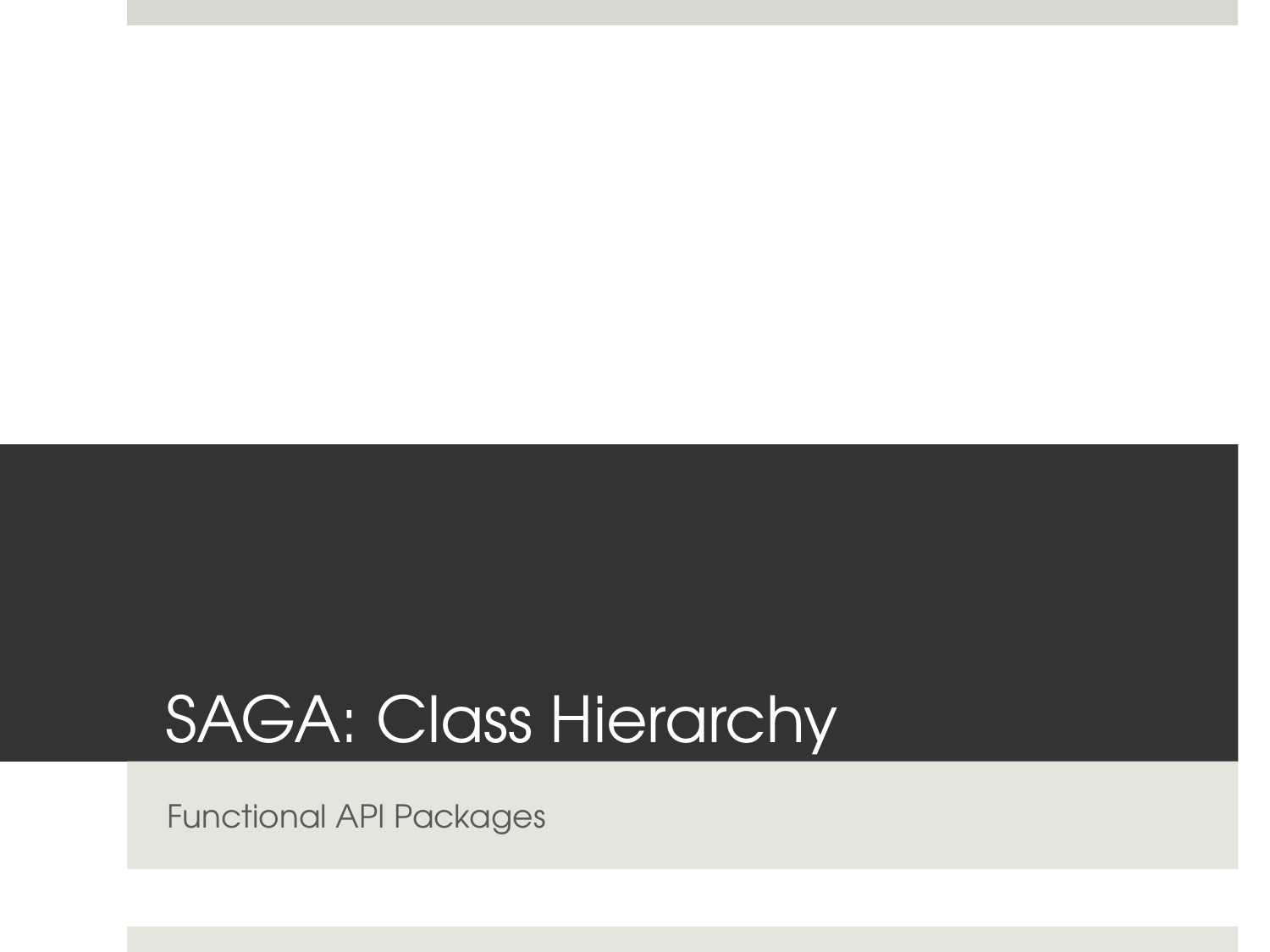

# SAGA: Class Hierarchy
Functional API Packages